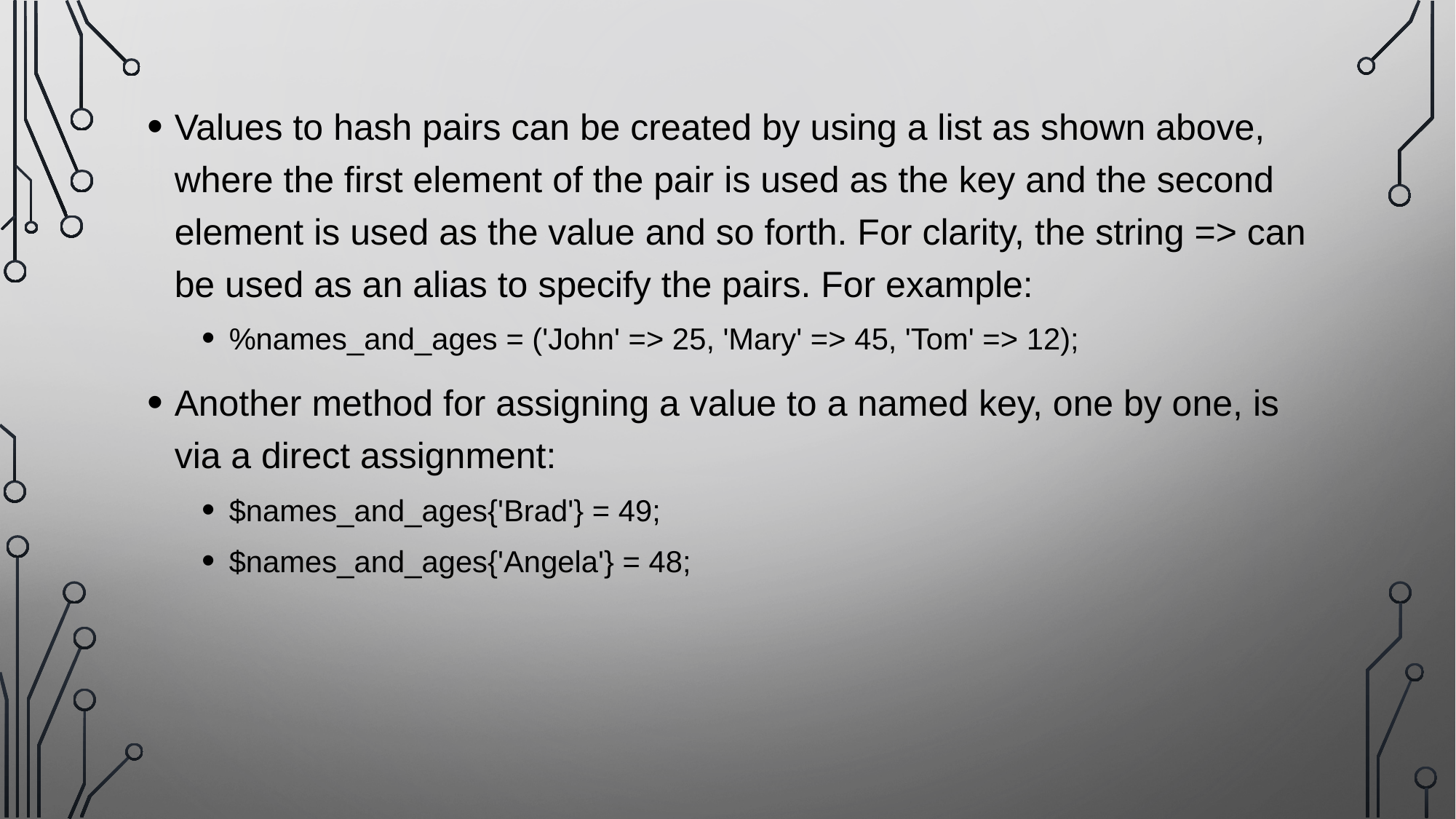

Values to hash pairs can be created by using a list as shown above, where the first element of the pair is used as the key and the second element is used as the value and so forth. For clarity, the string => can be used as an alias to specify the pairs. For example:
%names_and_ages = ('John' => 25, 'Mary' => 45, 'Tom' => 12);
Another method for assigning a value to a named key, one by one, is via a direct assignment:
$names_and_ages{'Brad'} = 49;
$names_and_ages{'Angela'} = 48;